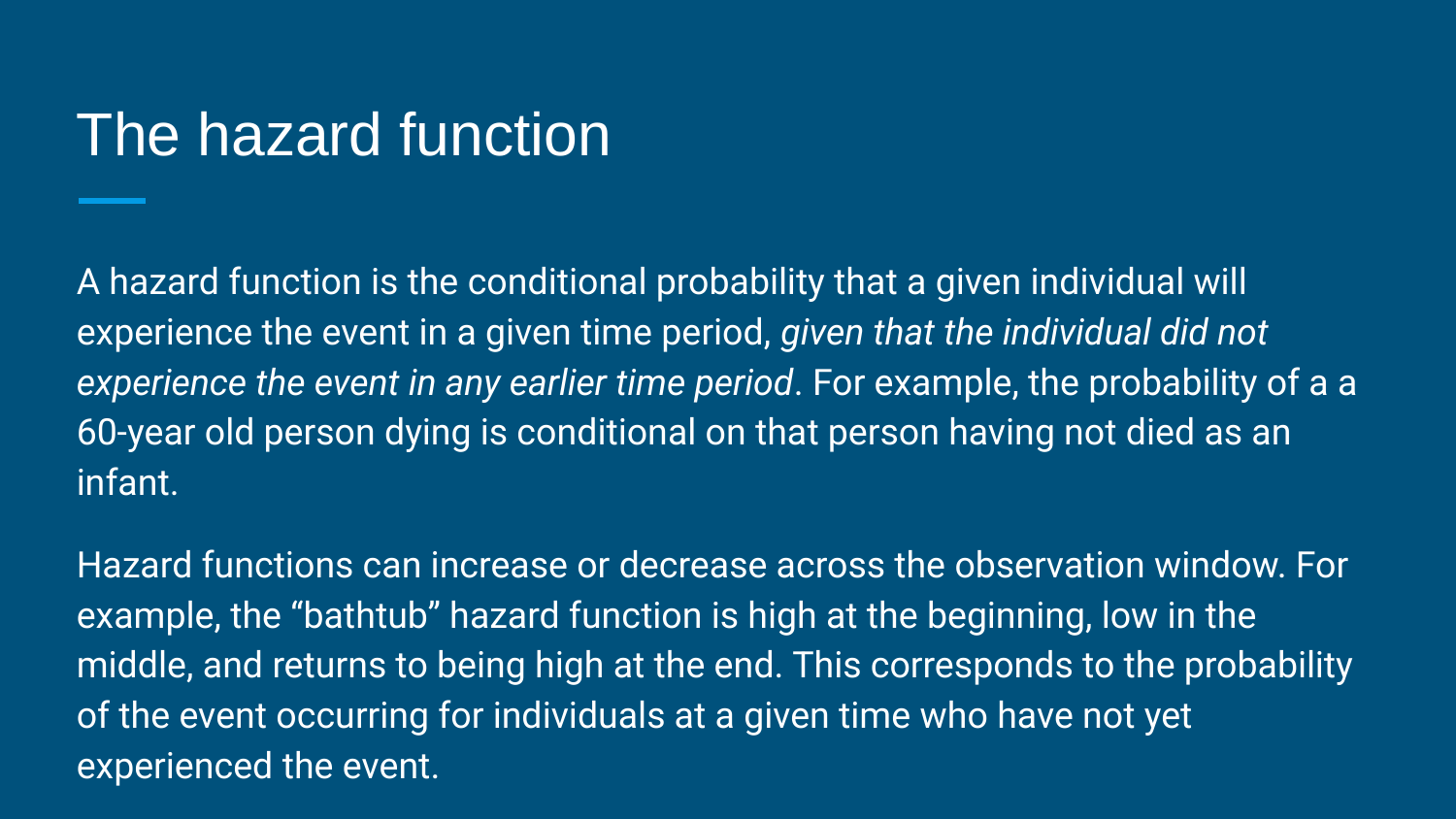

# The hazard function
A hazard function is the conditional probability that a given individual will experience the event in a given time period, given that the individual did not experience the event in any earlier time period. For example, the probability of a a 60-year old person dying is conditional on that person having not died as an infant.
Hazard functions can increase or decrease across the observation window. For example, the “bathtub” hazard function is high at the beginning, low in the middle, and returns to being high at the end. This corresponds to the probability of the event occurring for individuals at a given time who have not yet experienced the event.